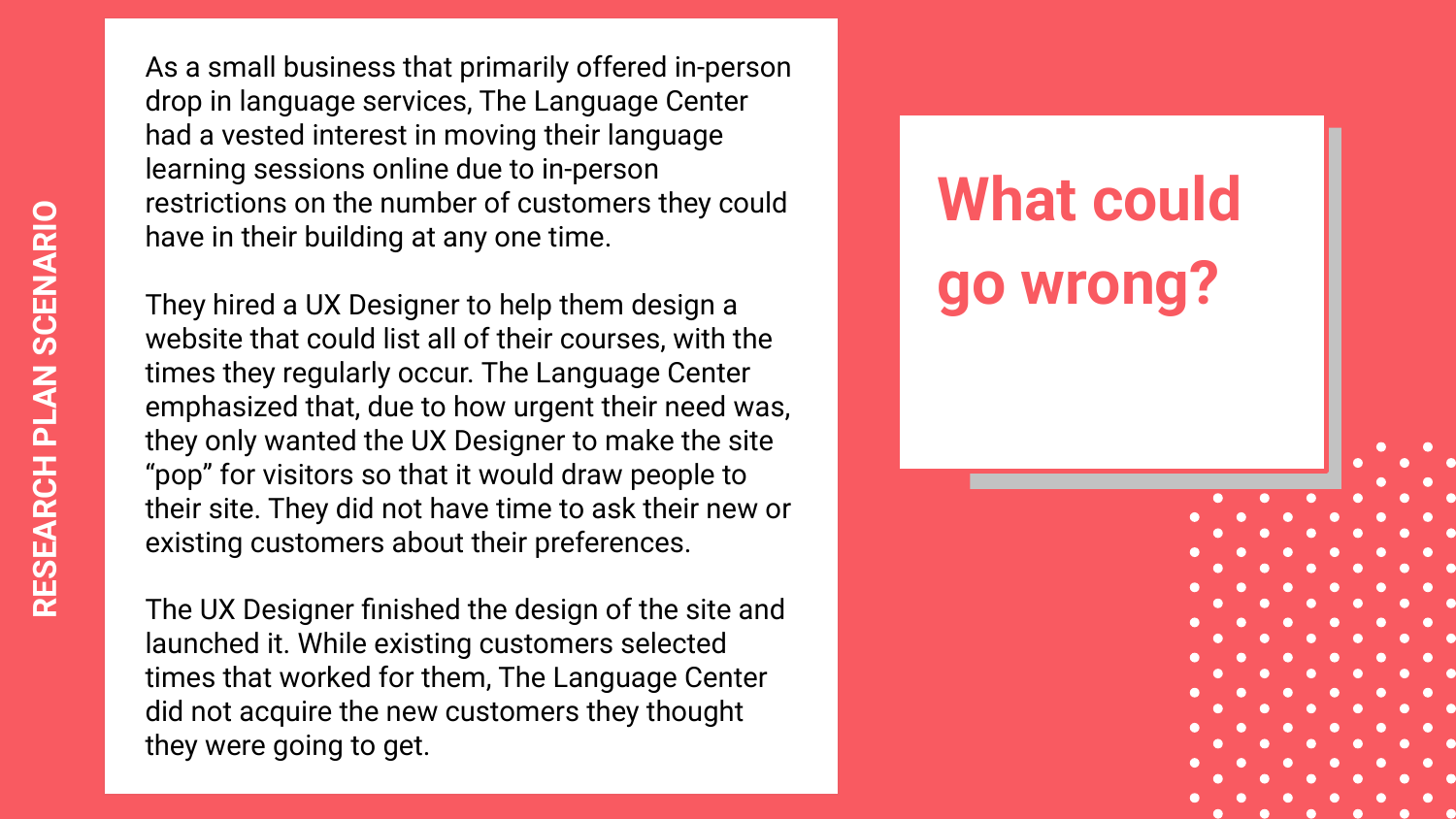

As a small business that primarily offered in-person drop in language services, The Language Center had a vested interest in moving their language learning sessions online due to in-person restrictions on the number of customers they could have in their building at any one time.

They hired a UX Designer to help them design a website that could list all of their courses, with the times they regularly occur. The Language Center emphasized that, due to how urgent their need was, they only wanted the UX Designer to make the site “pop” for visitors so that it would draw people to their site. They did not have time to ask their new or existing customers about their preferences.

The UX Designer finished the design of the site and launched it. While existing customers selected times that worked for them, The Language Center did not acquire the new customers they thought they were going to get.
What could go wrong?
# RESEARCH PLAN SCENARIO